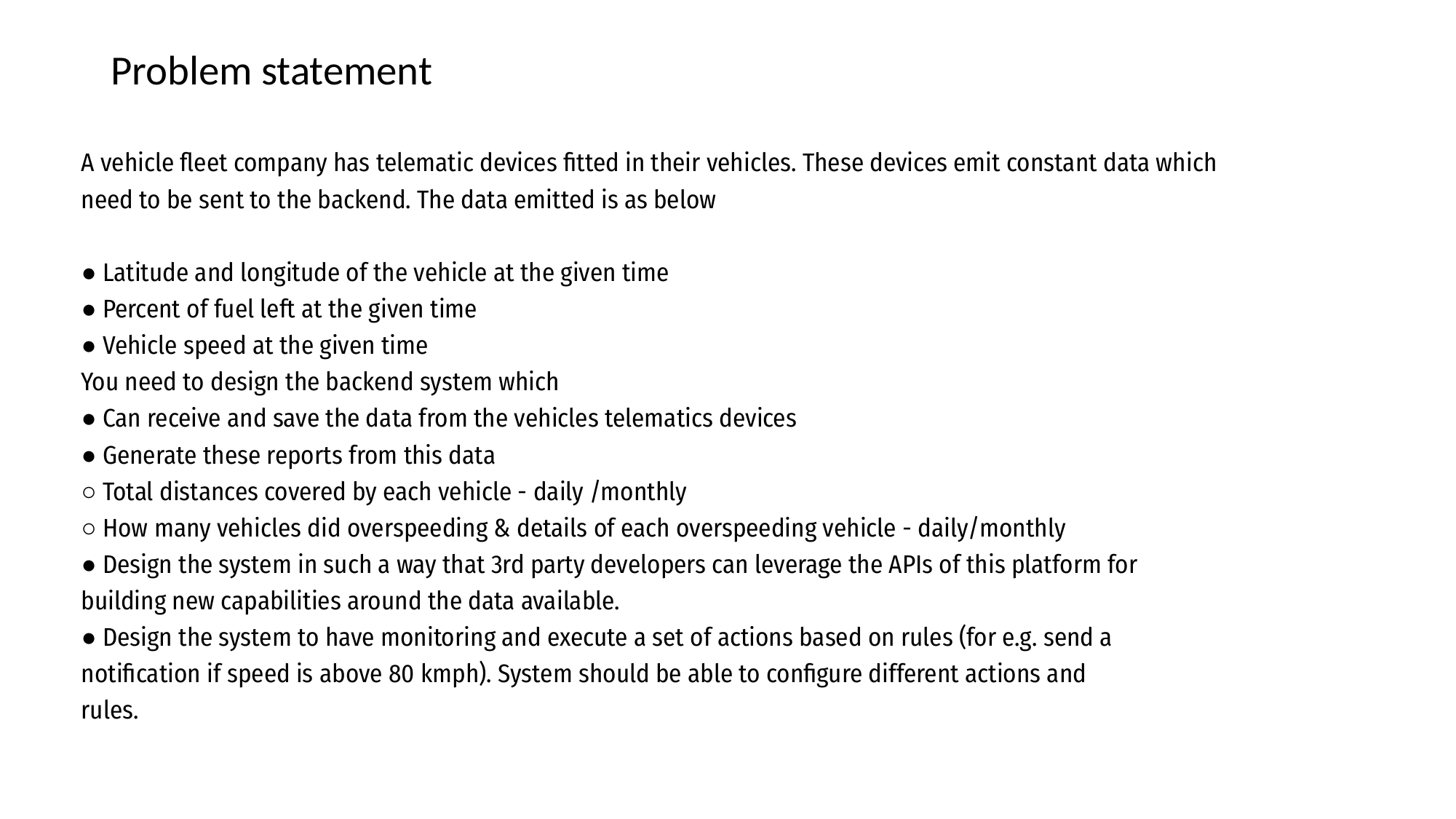

# Problem statement
A vehicle fleet company has telematic devices fitted in their vehicles. These devices emit constant data which
need to be sent to the backend. The data emitted is as below

● Latitude and longitude of the vehicle at the given time
● Percent of fuel left at the given time
● Vehicle speed at the given time
You need to design the backend system which
● Can receive and save the data from the vehicles telematics devices
● Generate these reports from this data
○ Total distances covered by each vehicle - daily /monthly
○ How many vehicles did overspeeding & details of each overspeeding vehicle - daily/monthly
● Design the system in such a way that 3rd party developers can leverage the APIs of this platform for
building new capabilities around the data available.
● Design the system to have monitoring and execute a set of actions based on rules (for e.g. send a
notification if speed is above 80 kmph). System should be able to configure different actions and
rules.